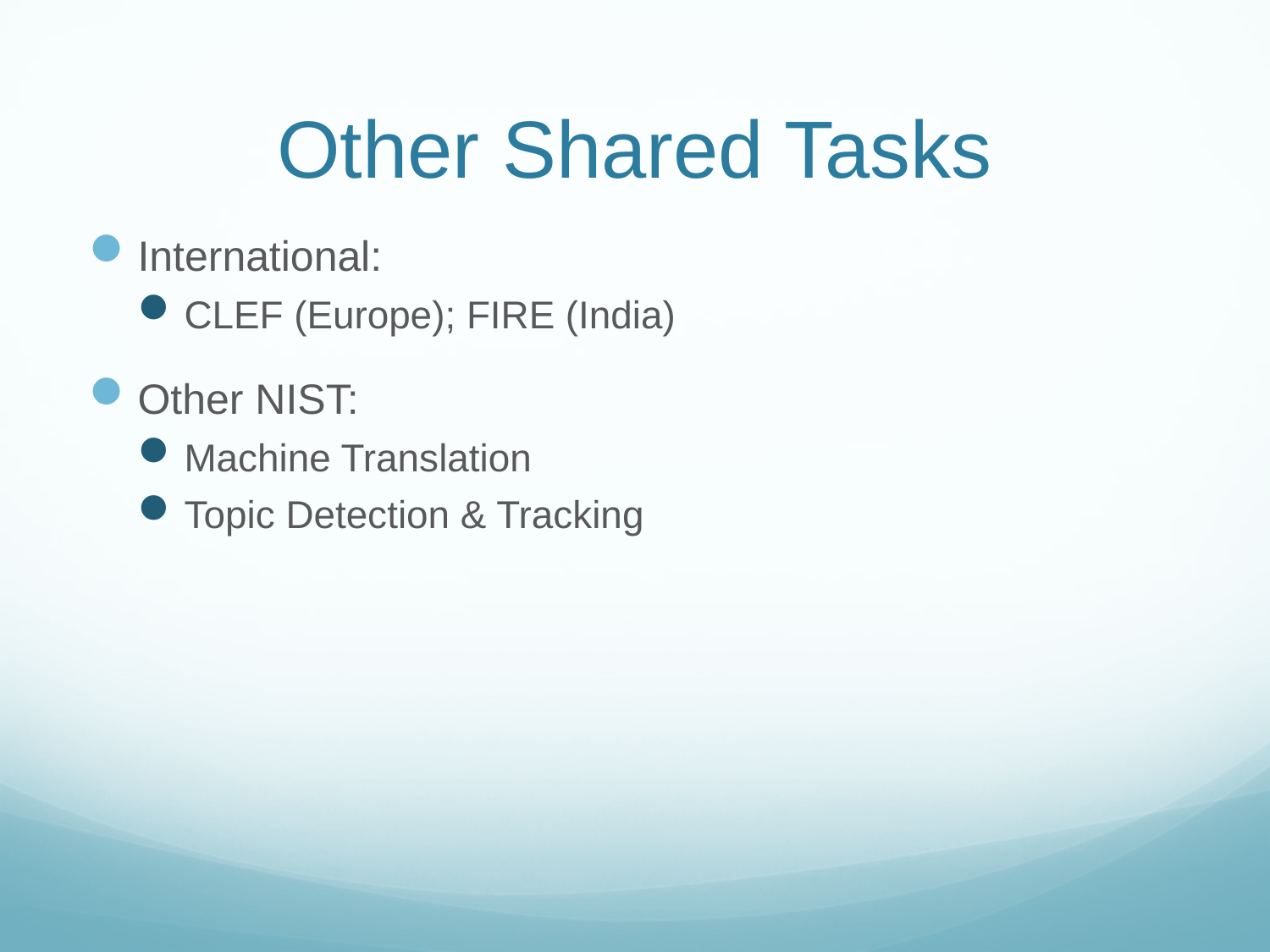

# Other Shared Tasks
International:
CLEF (Europe); FIRE (India)
Other NIST:
Machine Translation
Topic Detection & Tracking